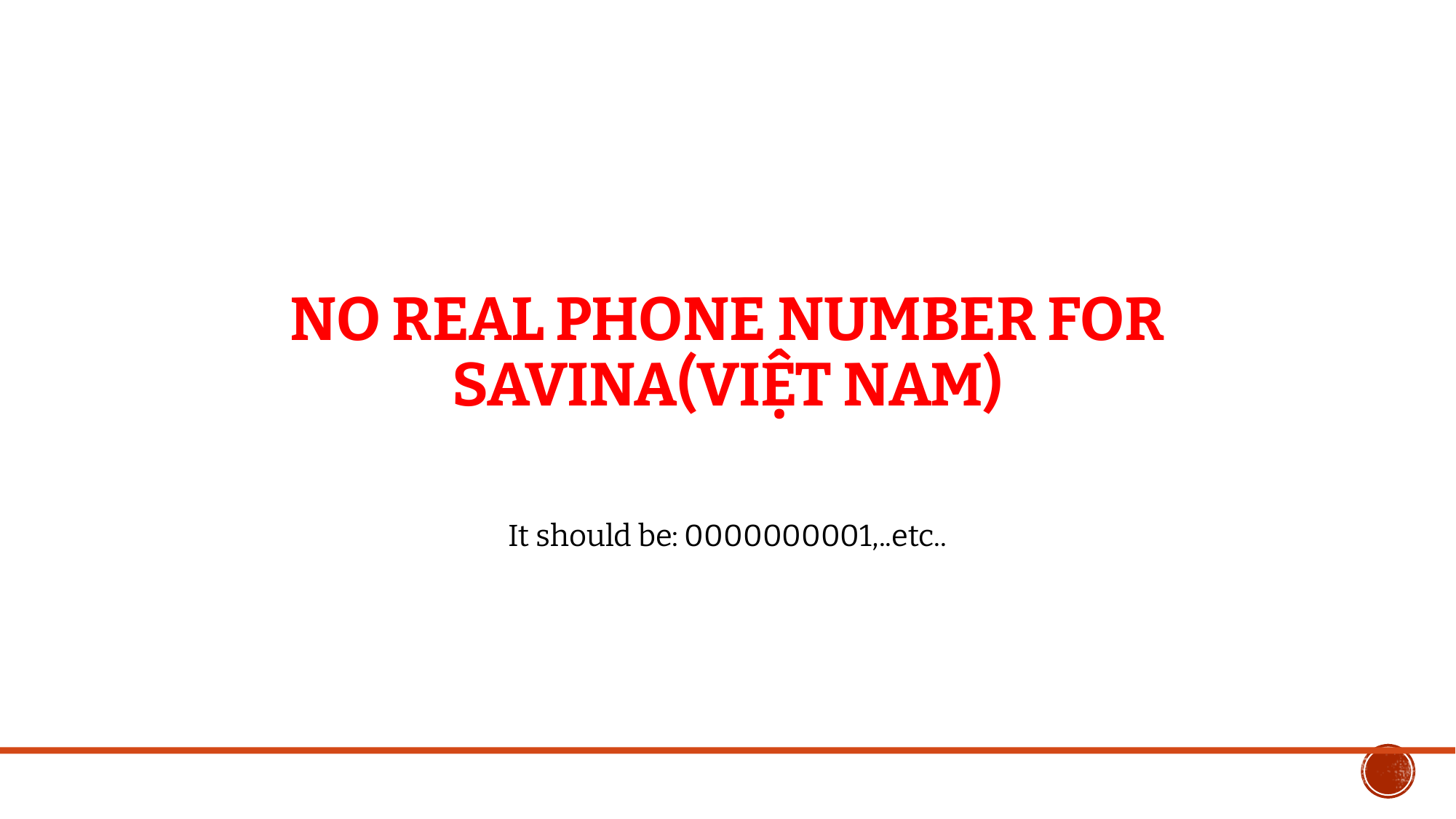

NO REAL PHONE NUMBER FOR SAVINA(VIỆT NAM)

It should be: 0000000001,..etc..